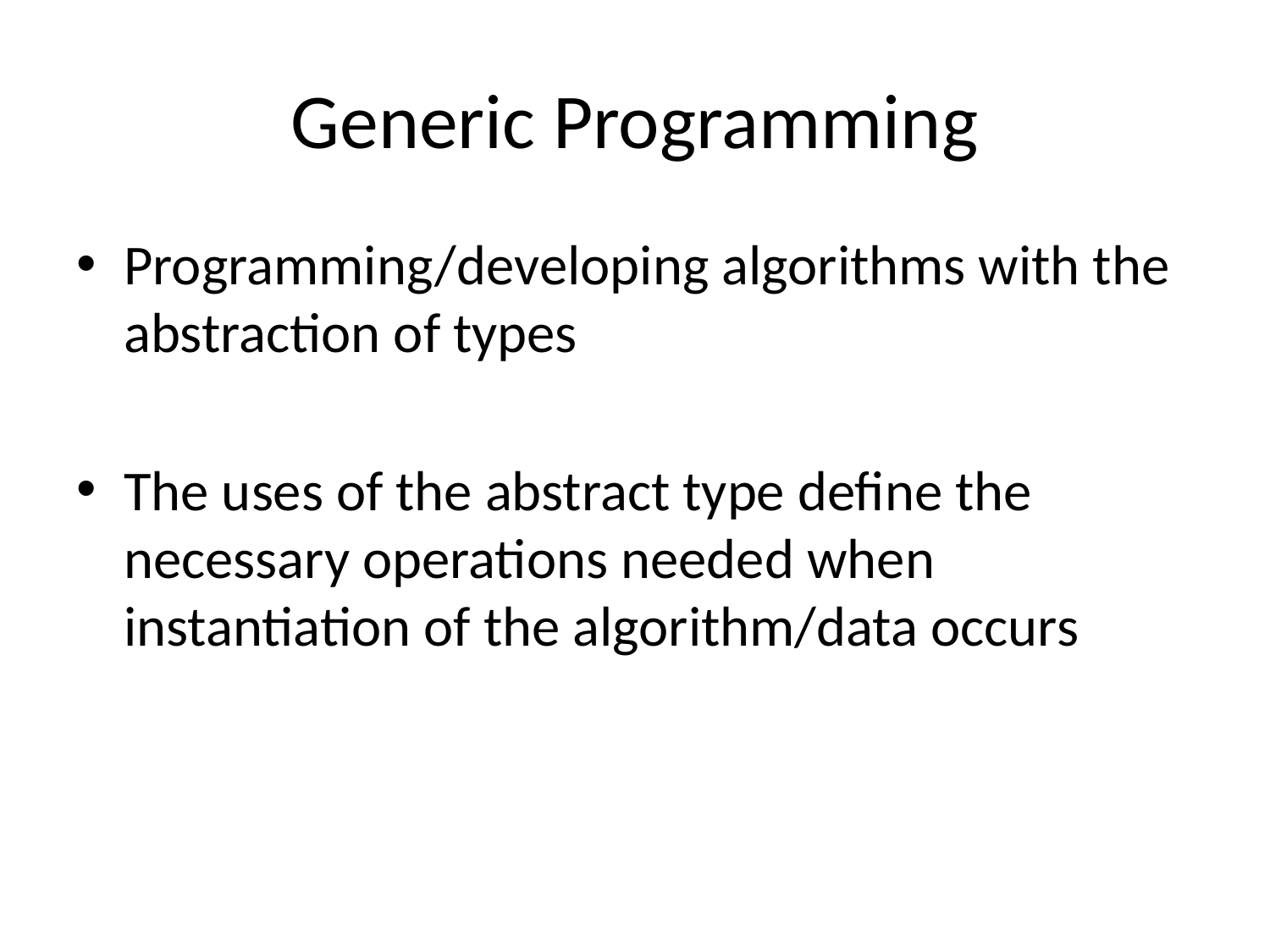

# Generic Programming
Programming/developing algorithms with the abstraction of types

The uses of the abstract type define the necessary operations needed when instantiation of the algorithm/data occurs